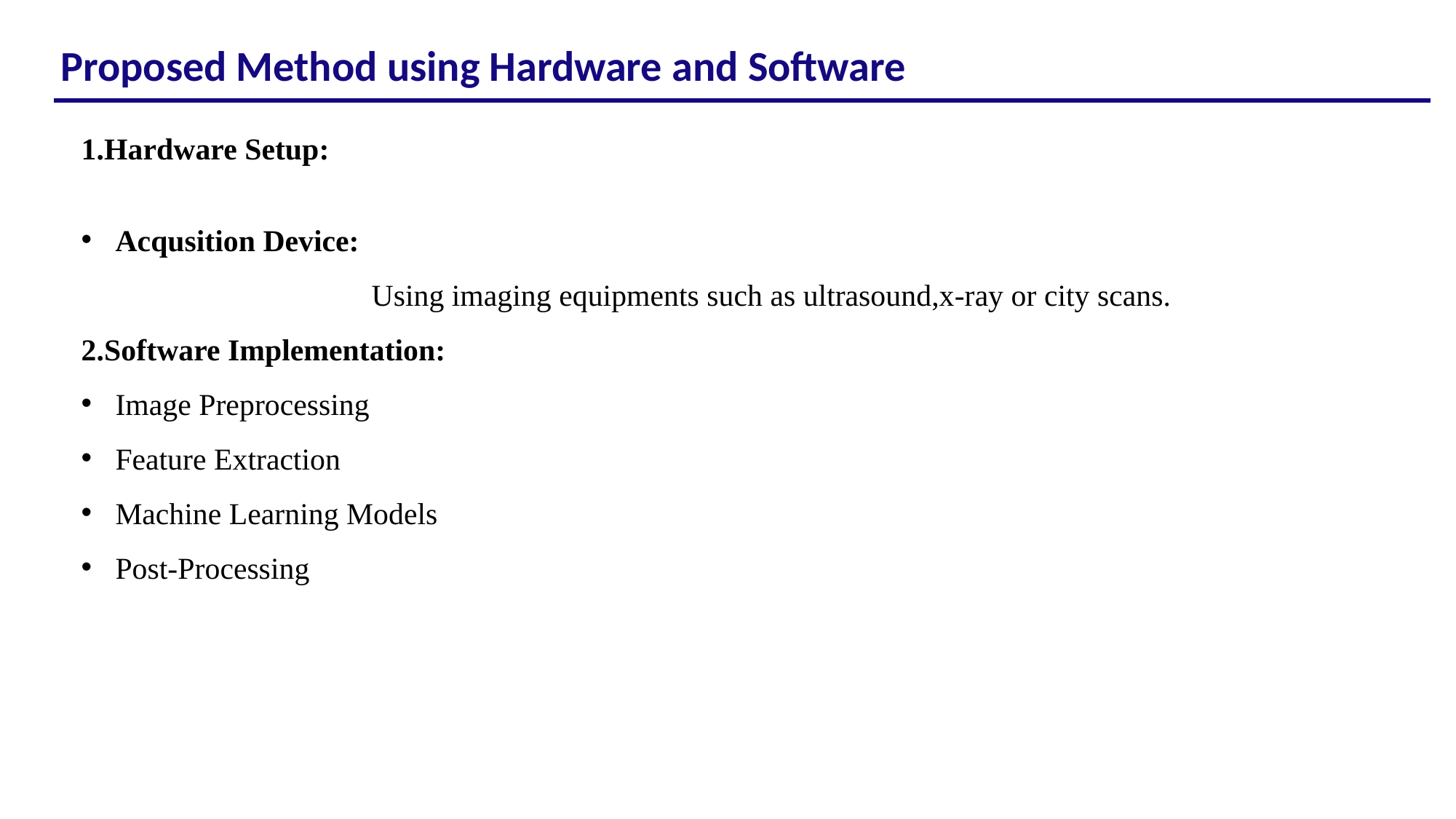

Proposed Method using Hardware and Software
1.Hardware Setup:

Acqusition Device:
                                      Using imaging equipments such as ultrasound,x-ray or city scans.
2.Software Implementation:
Image Preprocessing
Feature Extraction
Machine Learning Models
Post-Processing